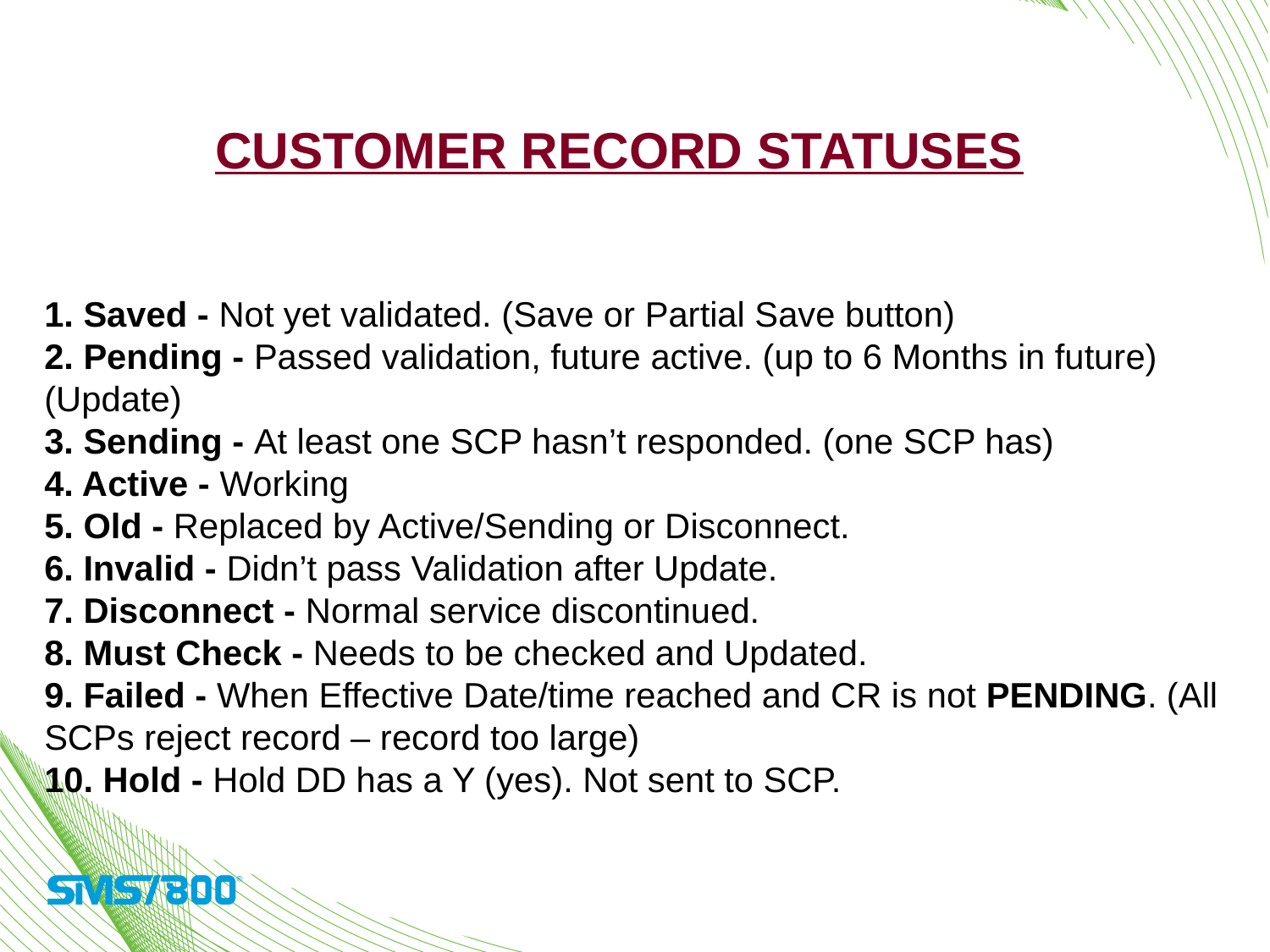

Customer Record Statuses
1. Saved - Not yet validated. (Save or Partial Save button)
2. Pending - Passed validation, future active. (up to 6 Months in future) (Update)
3. Sending - At least one SCP hasn’t responded. (one SCP has)
4. Active - Working
5. Old - Replaced by Active/Sending or Disconnect.
6. Invalid - Didn’t pass Validation after Update.
7. Disconnect - Normal service discontinued.
8. Must Check - Needs to be checked and Updated.
9. Failed - When Effective Date/time reached and CR is not PENDING. (All SCPs reject record – record too large)
10. Hold - Hold DD has a Y (yes). Not sent to SCP.